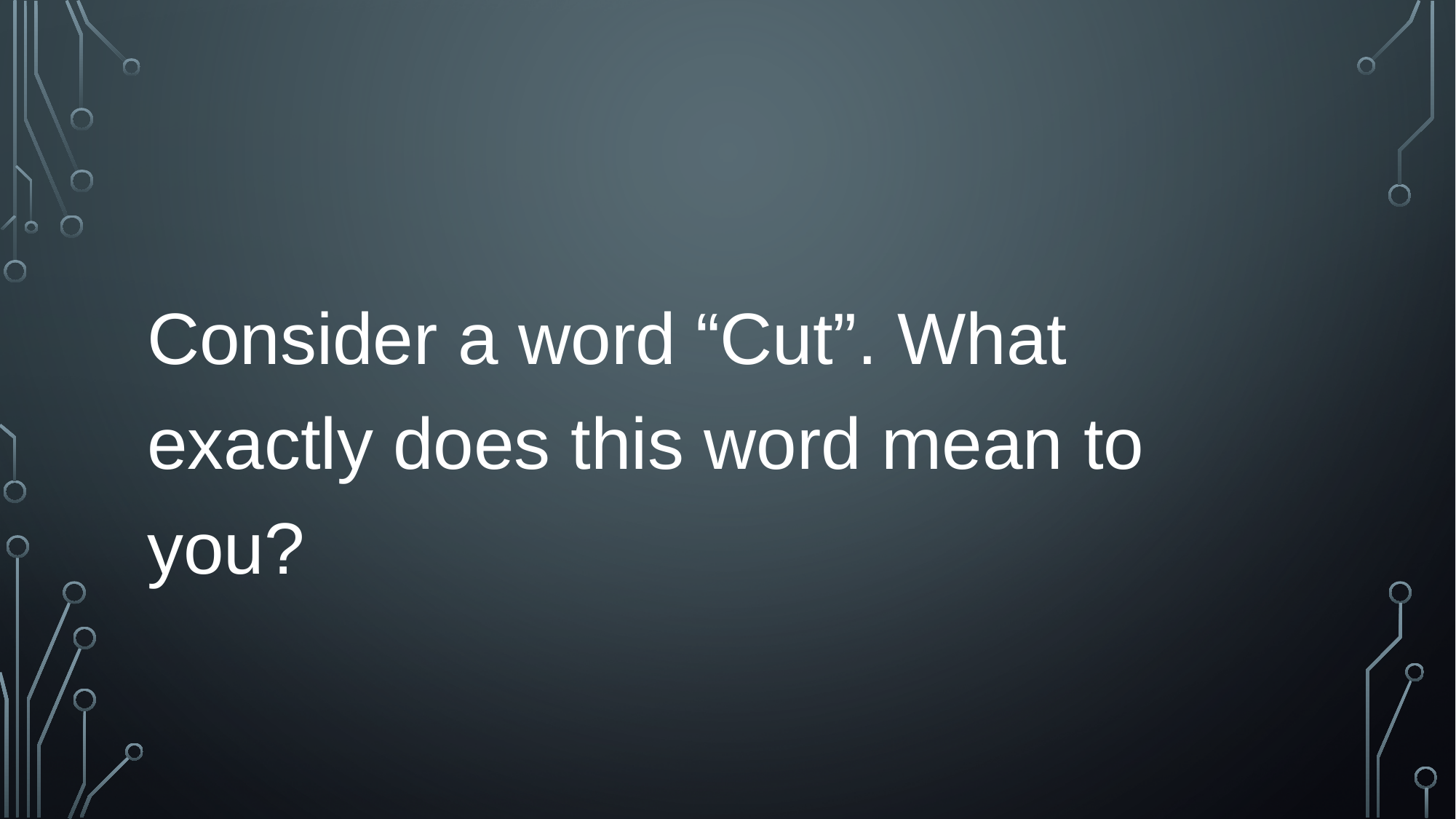

Consider a word “Cut”. What exactly does this word mean to you?